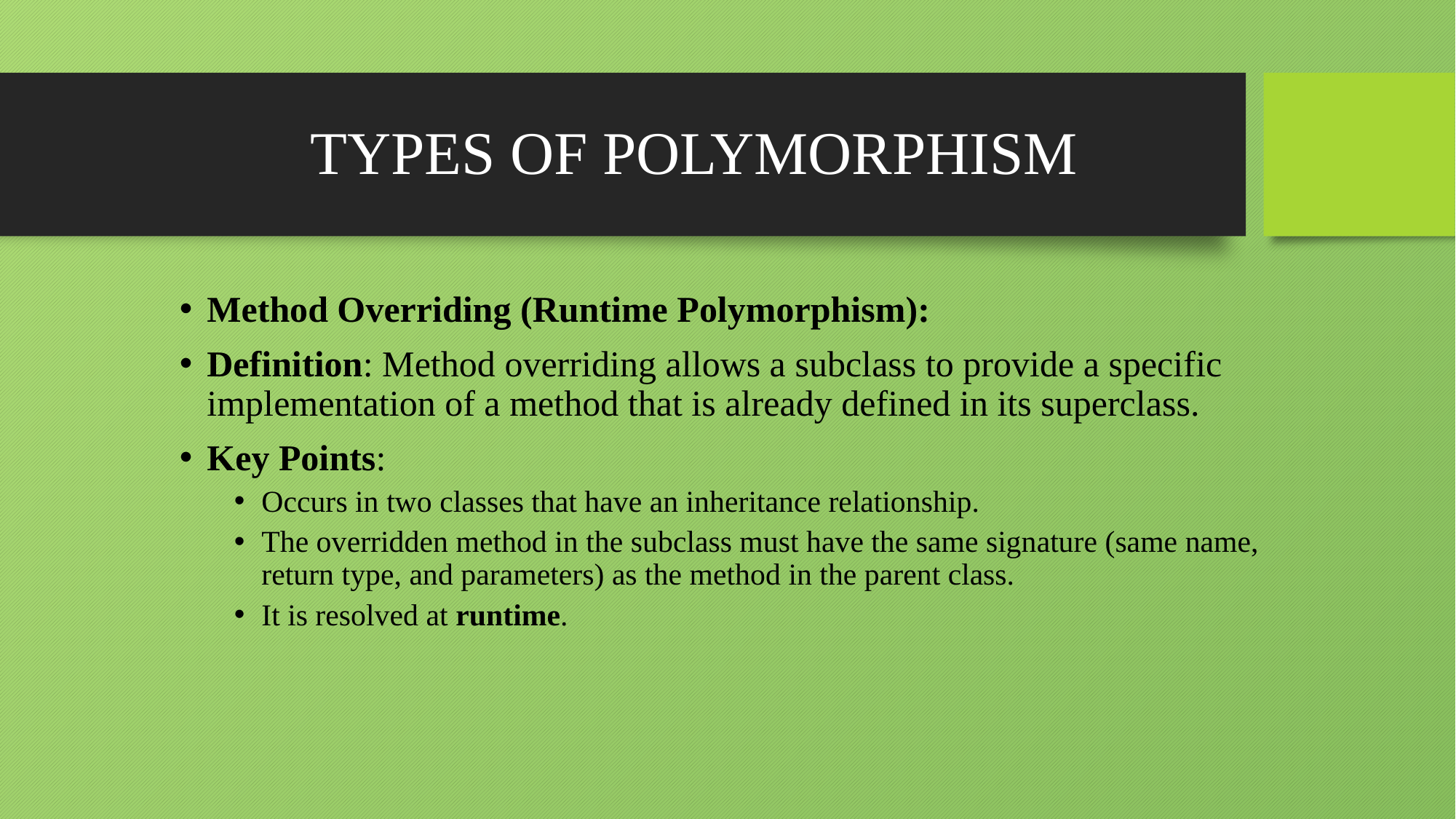

# TYPES OF POLYMORPHISM
Method Overriding (Runtime Polymorphism):
Definition: Method overriding allows a subclass to provide a specific implementation of a method that is already defined in its superclass.
Key Points:
Occurs in two classes that have an inheritance relationship.
The overridden method in the subclass must have the same signature (same name, return type, and parameters) as the method in the parent class.
It is resolved at runtime.